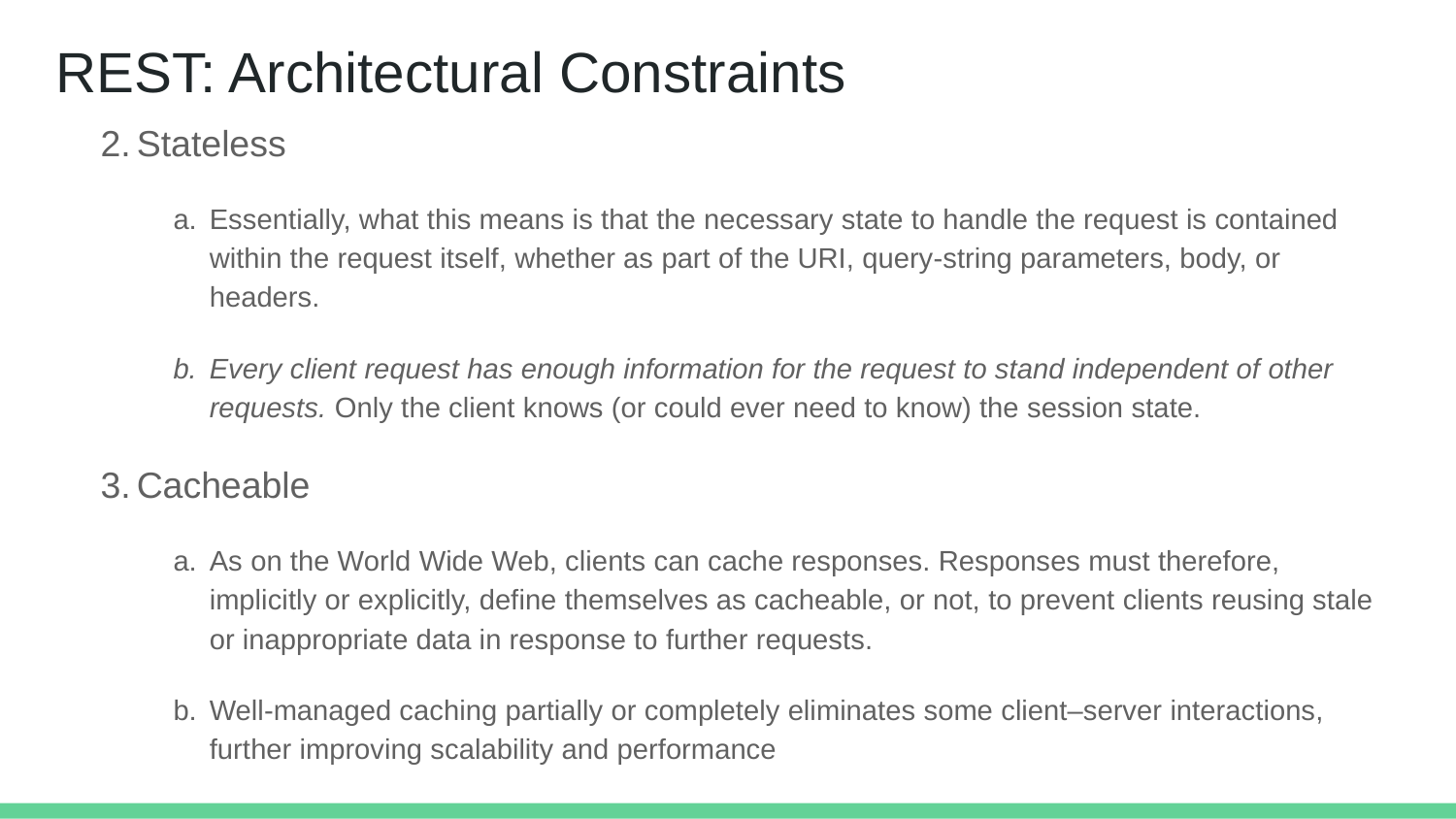

REST: Architectural Constraints
Stateless
Essentially, what this means is that the necessary state to handle the request is contained within the request itself, whether as part of the URI, query-string parameters, body, or headers.
Every client request has enough information for the request to stand independent of other requests. Only the client knows (or could ever need to know) the session state.
Cacheable
As on the World Wide Web, clients can cache responses. Responses must therefore, implicitly or explicitly, define themselves as cacheable, or not, to prevent clients reusing stale or inappropriate data in response to further requests.
Well-managed caching partially or completely eliminates some client–server interactions, further improving scalability and performance